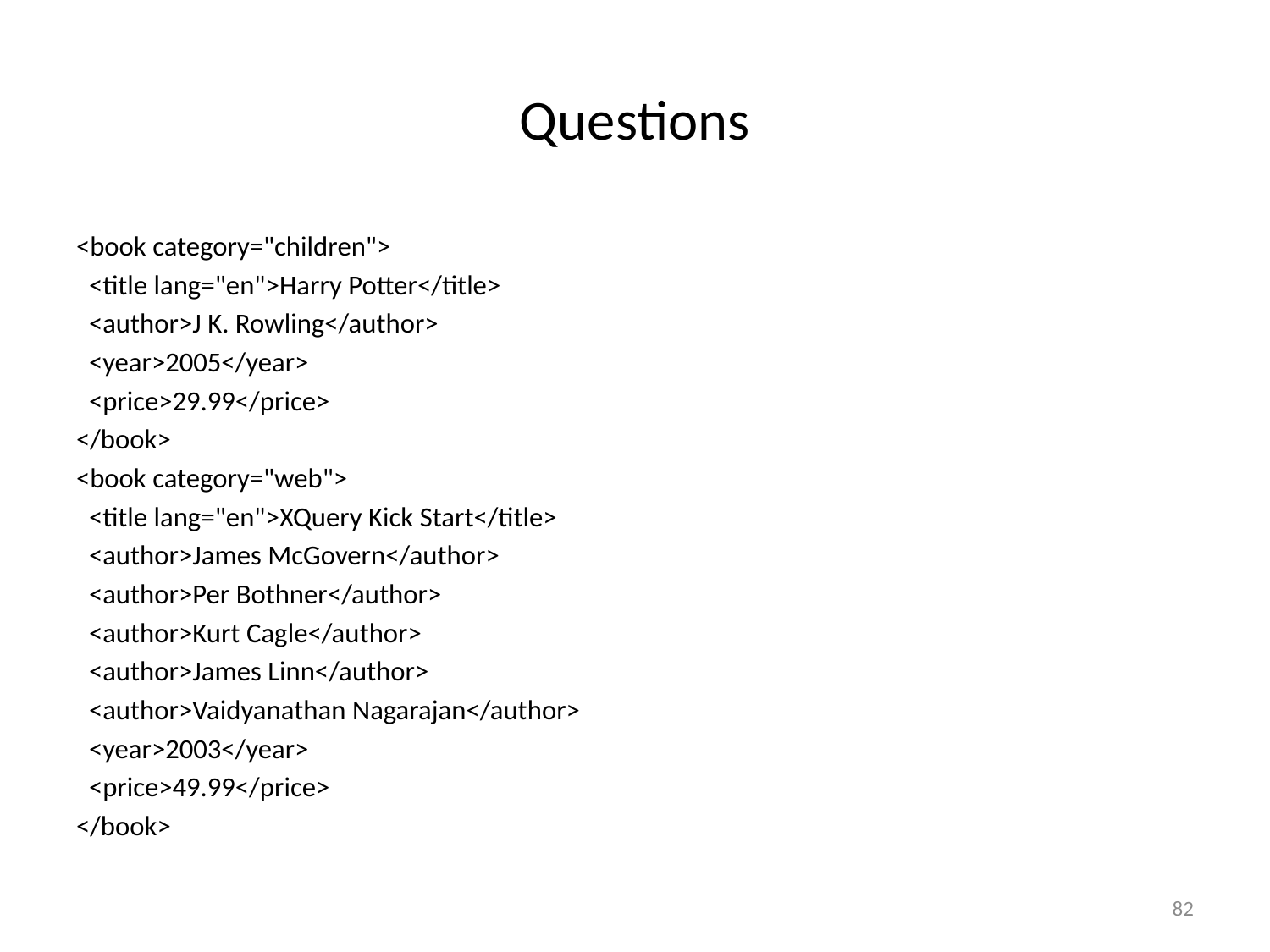

# Questions
<book category="children">
  <title lang="en">Harry Potter</title>
  <author>J K. Rowling</author>
  <year>2005</year>
  <price>29.99</price>
</book>
<book category="web">
  <title lang="en">XQuery Kick Start</title>
  <author>James McGovern</author>
  <author>Per Bothner</author>
  <author>Kurt Cagle</author>
  <author>James Linn</author>
  <author>Vaidyanathan Nagarajan</author>
  <year>2003</year>
  <price>49.99</price>
</book>

82